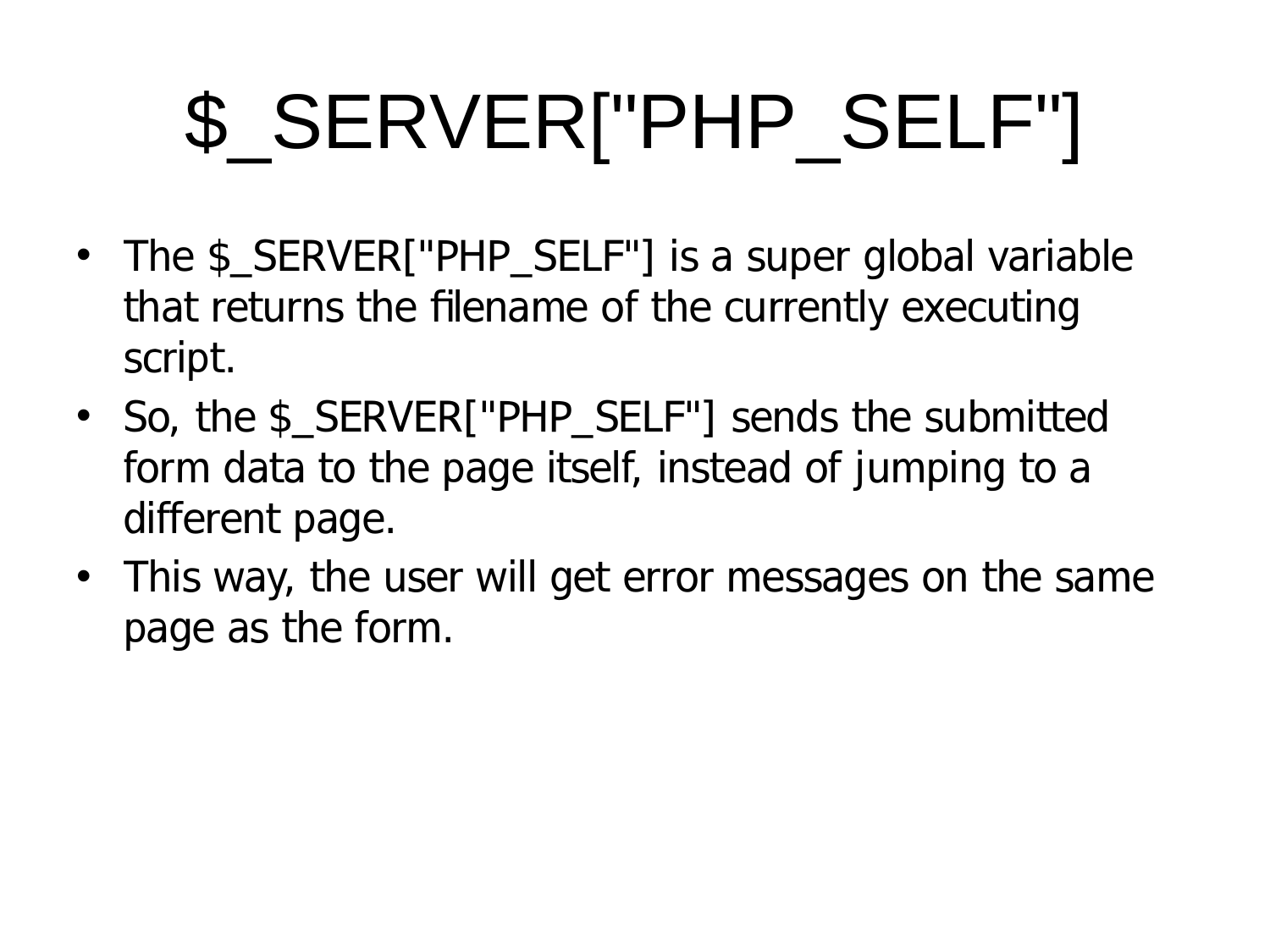

# $_SERVER["PHP_SELF"]
The $_SERVER["PHP_SELF"] is a super global variable that returns the filename of the currently executing script.
So, the $_SERVER["PHP_SELF"] sends the submitted form data to the page itself, instead of jumping to a different page.
This way, the user will get error messages on the same page as the form.